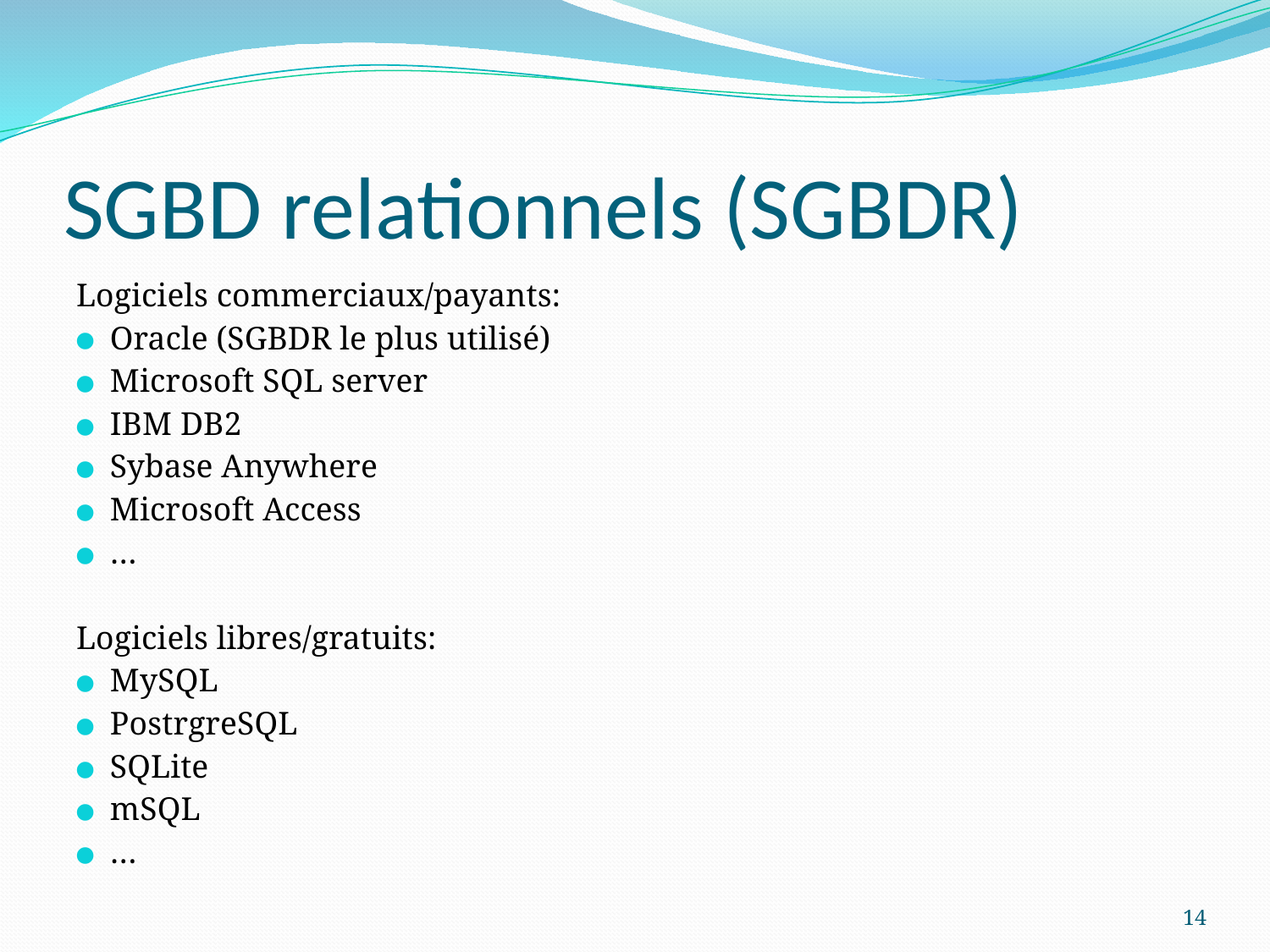

# SGBD relationnels (SGBDR)
Logiciels commerciaux/payants:
Oracle (SGBDR le plus utilisé)
Microsoft SQL server
IBM DB2
Sybase Anywhere
Microsoft Access
…

Logiciels libres/gratuits:
MySQL
PostrgreSQL
SQLite
mSQL
…
14